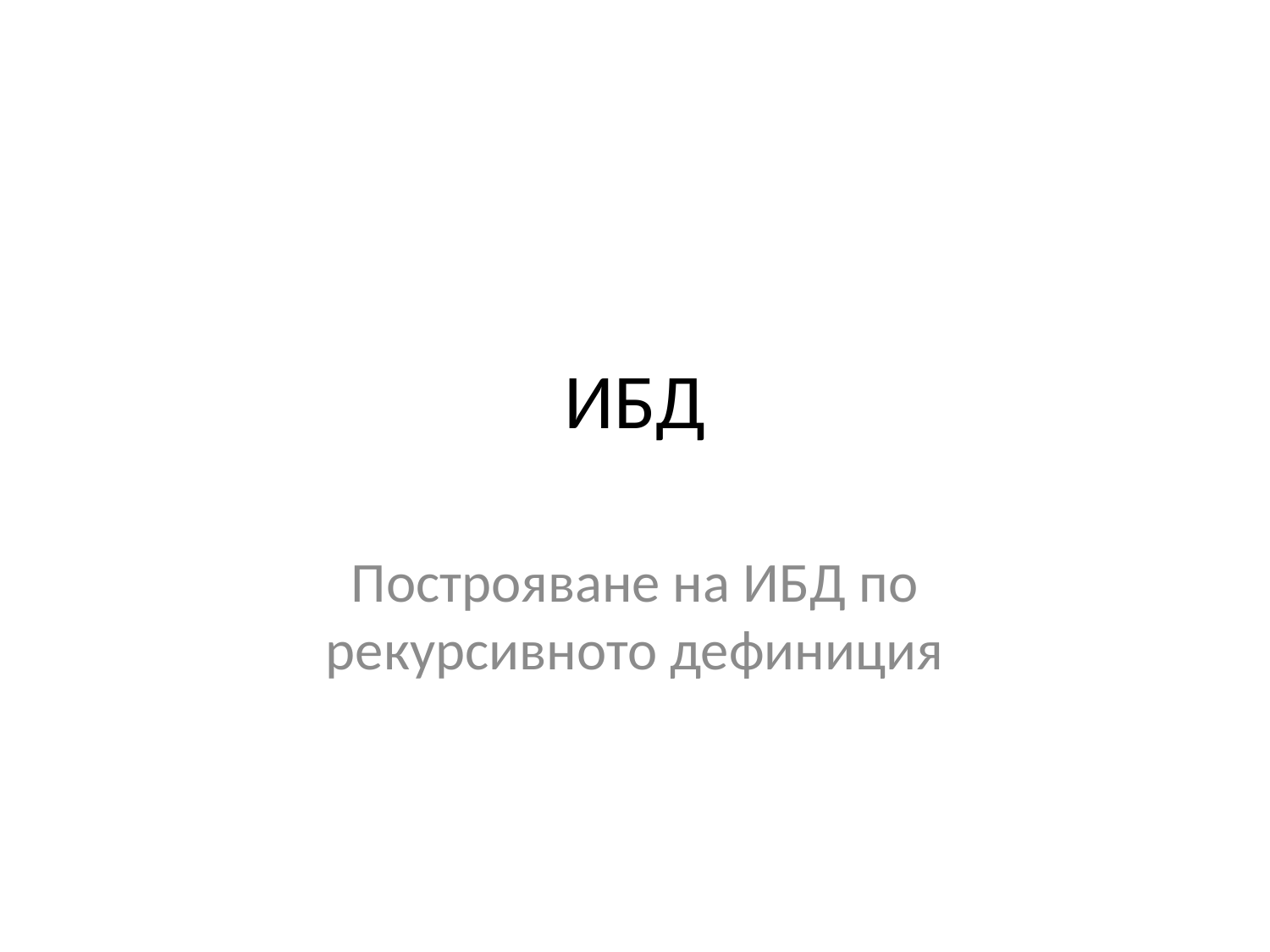

# ИБД
Построяване на ИБД по рекурсивното дефиниция